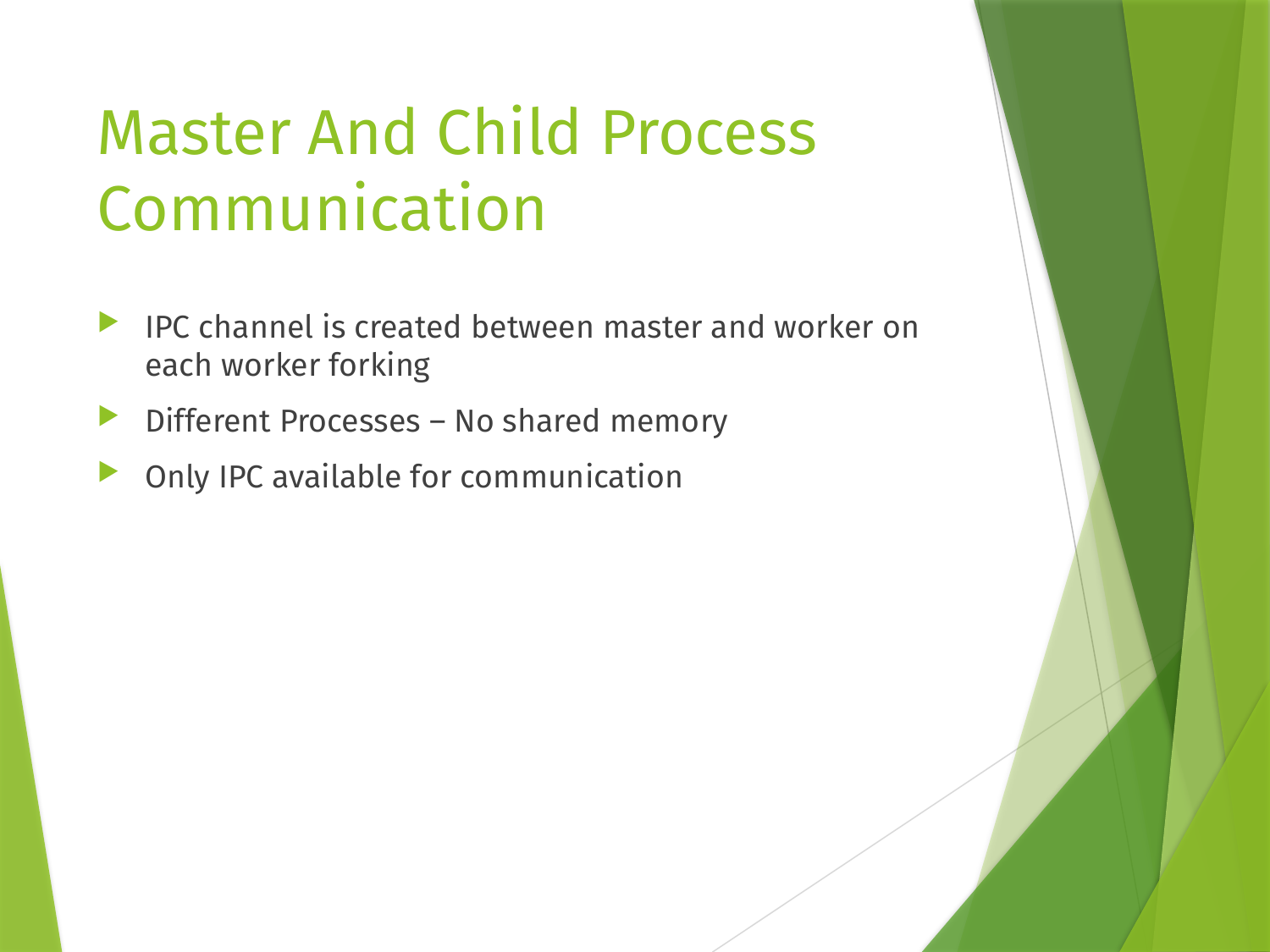

# Master And Child Process Communication
IPC channel is created between master and worker on each worker forking
Different Processes – No shared memory
Only IPC available for communication